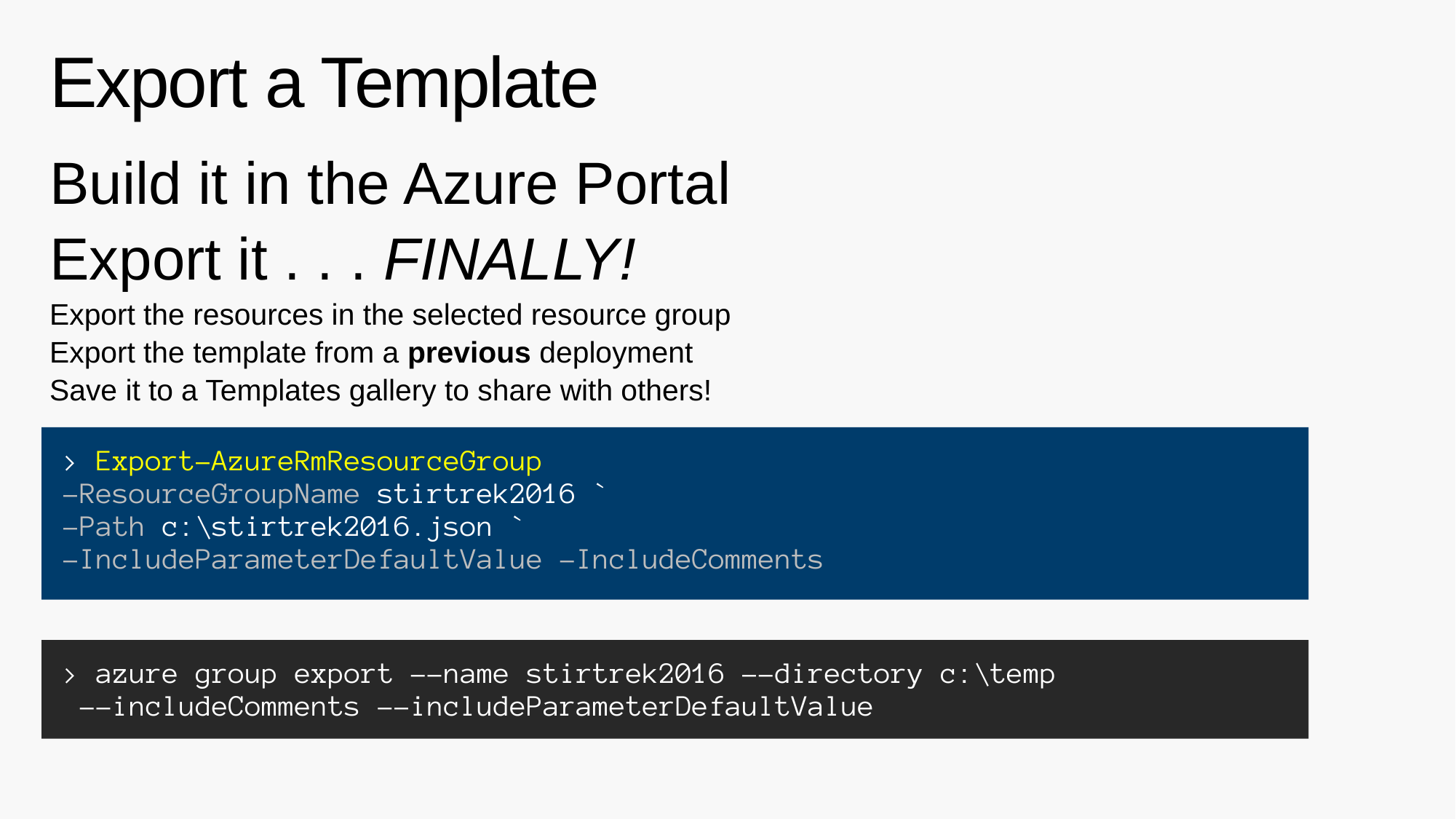

# Export a Template
Build it in the Azure Portal
Export it . . . FINALLY!
Export the resources in the selected resource group
Export the template from a previous deployment
Save it to a Templates gallery to share with others!

> Export-AzureRmResourceGroup
-ResourceGroupName stirtrek2016 `
-Path c:\stirtrek2016.json `
-IncludeParameterDefaultValue -IncludeComments
> azure group export --name stirtrek2016 --directory c:\temp
 --includeComments --includeParameterDefaultValue